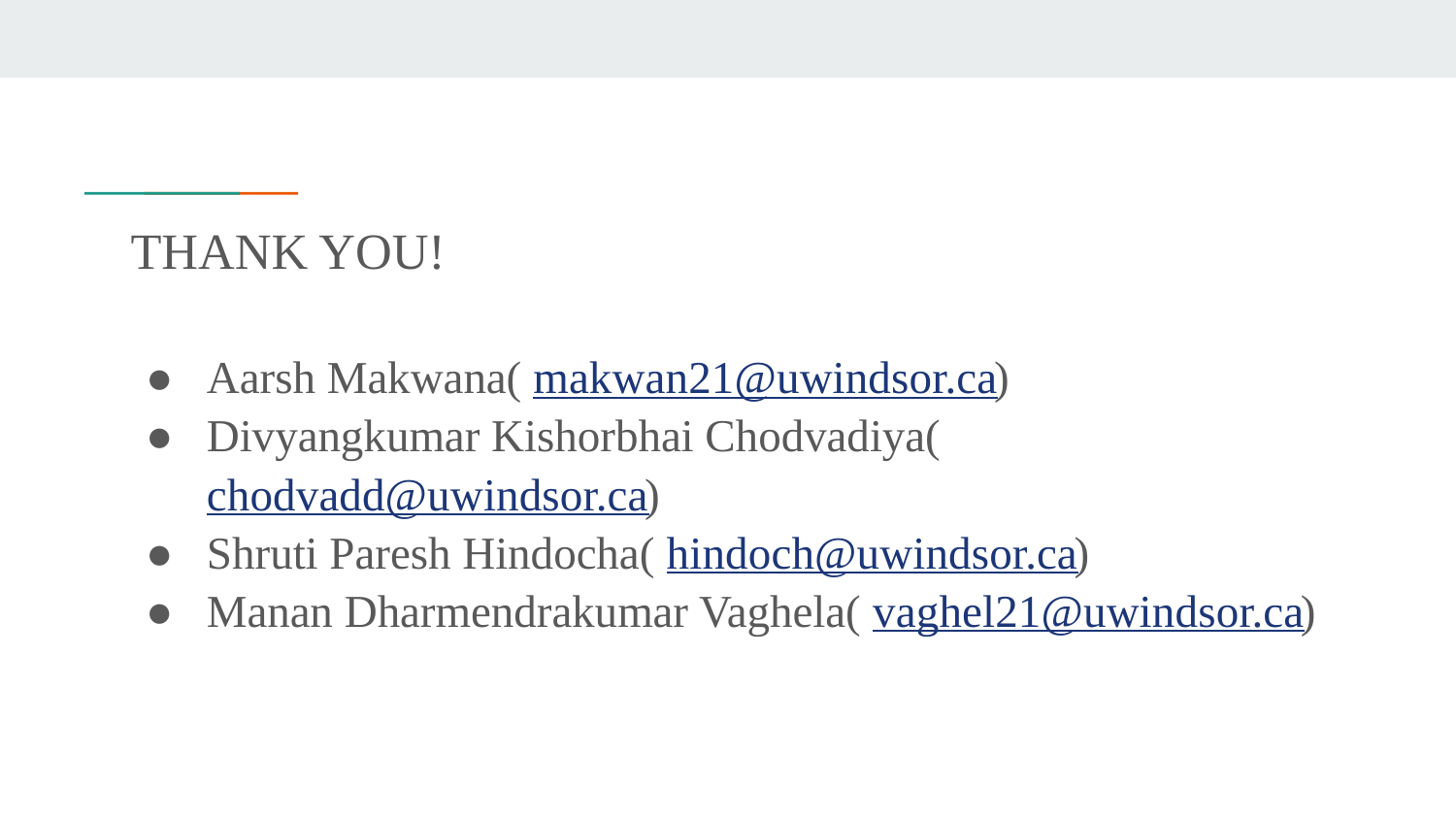

# THANK YOU!
Aarsh Makwana( makwan21@uwindsor.ca)
Divyangkumar Kishorbhai Chodvadiya( chodvadd@uwindsor.ca)
Shruti Paresh Hindocha( hindoch@uwindsor.ca)
Manan Dharmendrakumar Vaghela( vaghel21@uwindsor.ca)